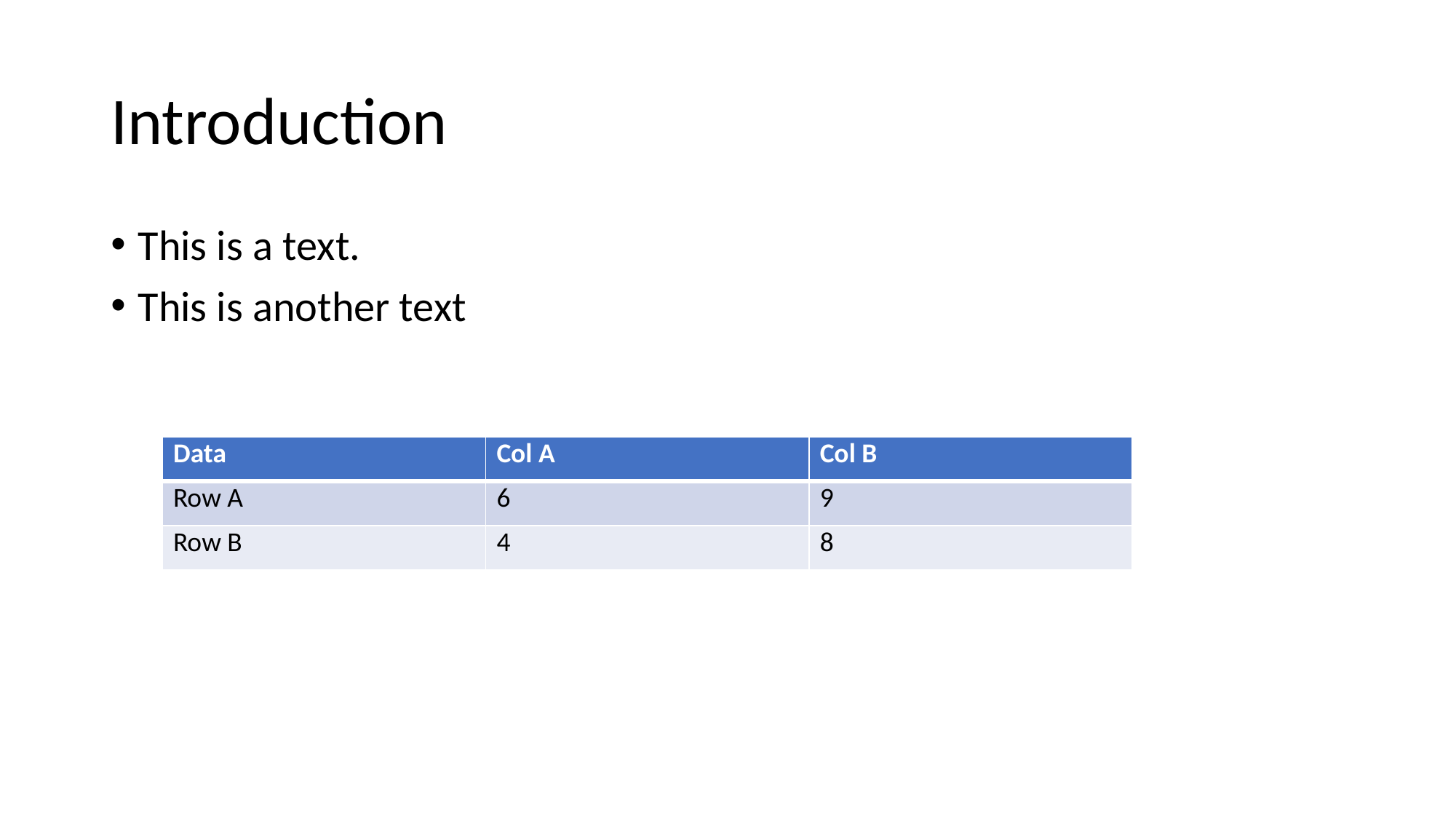

# Introduction
This is a text.
This is another text
| Data | Col A | Col B |
| --- | --- | --- |
| Row A | 6 | 9 |
| Row B | 4 | 8 |